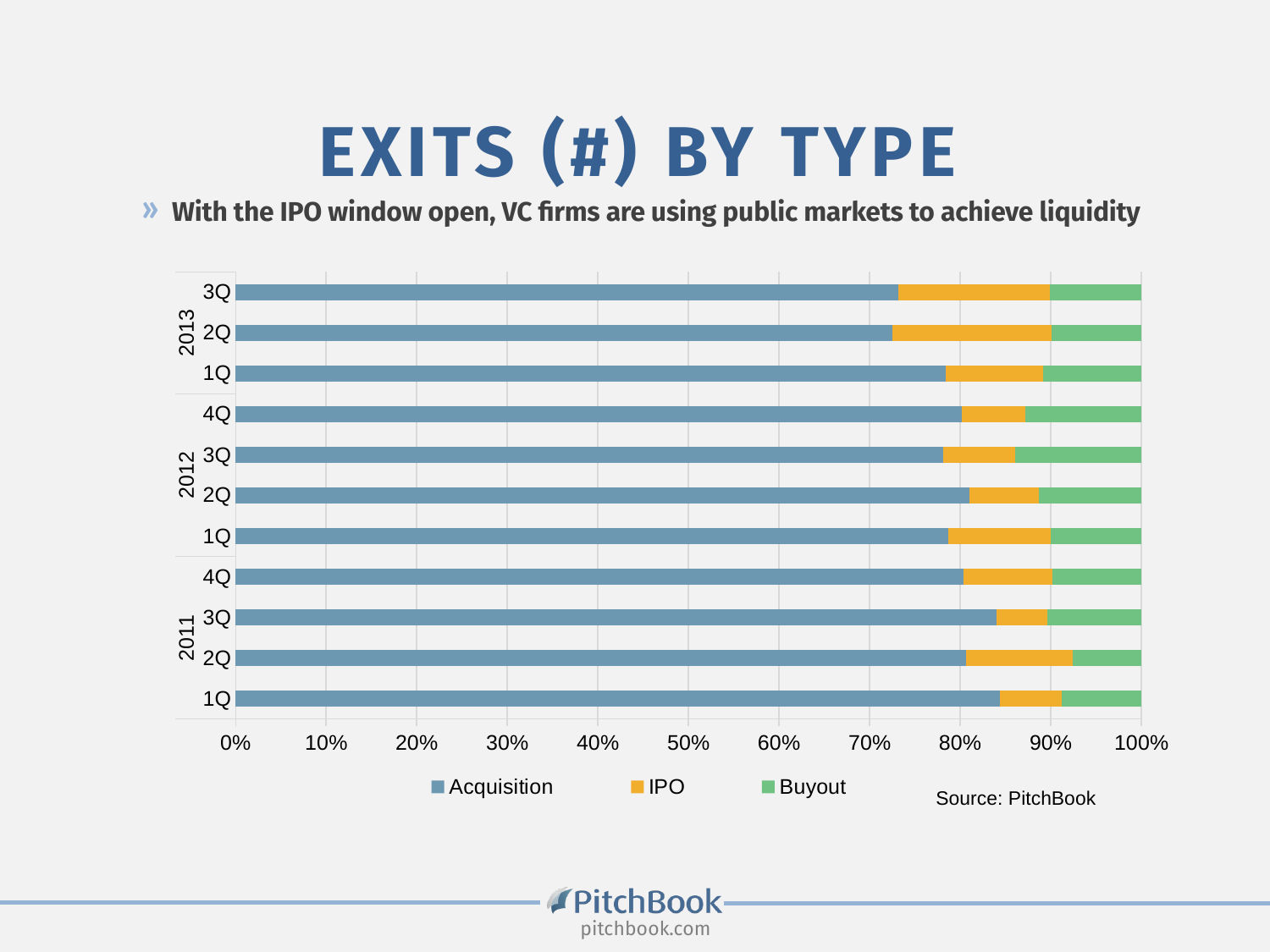

# Exits (#) by Type
» With the IPO window open, VC firms are using public markets to achieve liquidity

### Chart

| Category | Acquisition | IPO | Buyout |
|---|---|---|---|
| 1Q | 135.0 | 11.0 | 14.0 |
| 2Q | 96.0 | 14.0 | 9.0 |
| 3Q | 121.0 | 8.0 | 15.0 |
| 4Q | 98.0 | 12.0 | 12.0 |
| 1Q | 118.0 | 17.0 | 15.0 |
| 2Q | 115.0 | 11.0 | 16.0 |
| 3Q | 118.0 | 12.0 | 21.0 |
| 4Q | 113.0 | 10.0 | 18.0 |
| 1Q | 87.0 | 12.0 | 12.0 |
| 2Q | 95.0 | 23.0 | 13.0 |
| 3Q | 109.0 | 25.0 | 15.0 |
Source: PitchBook